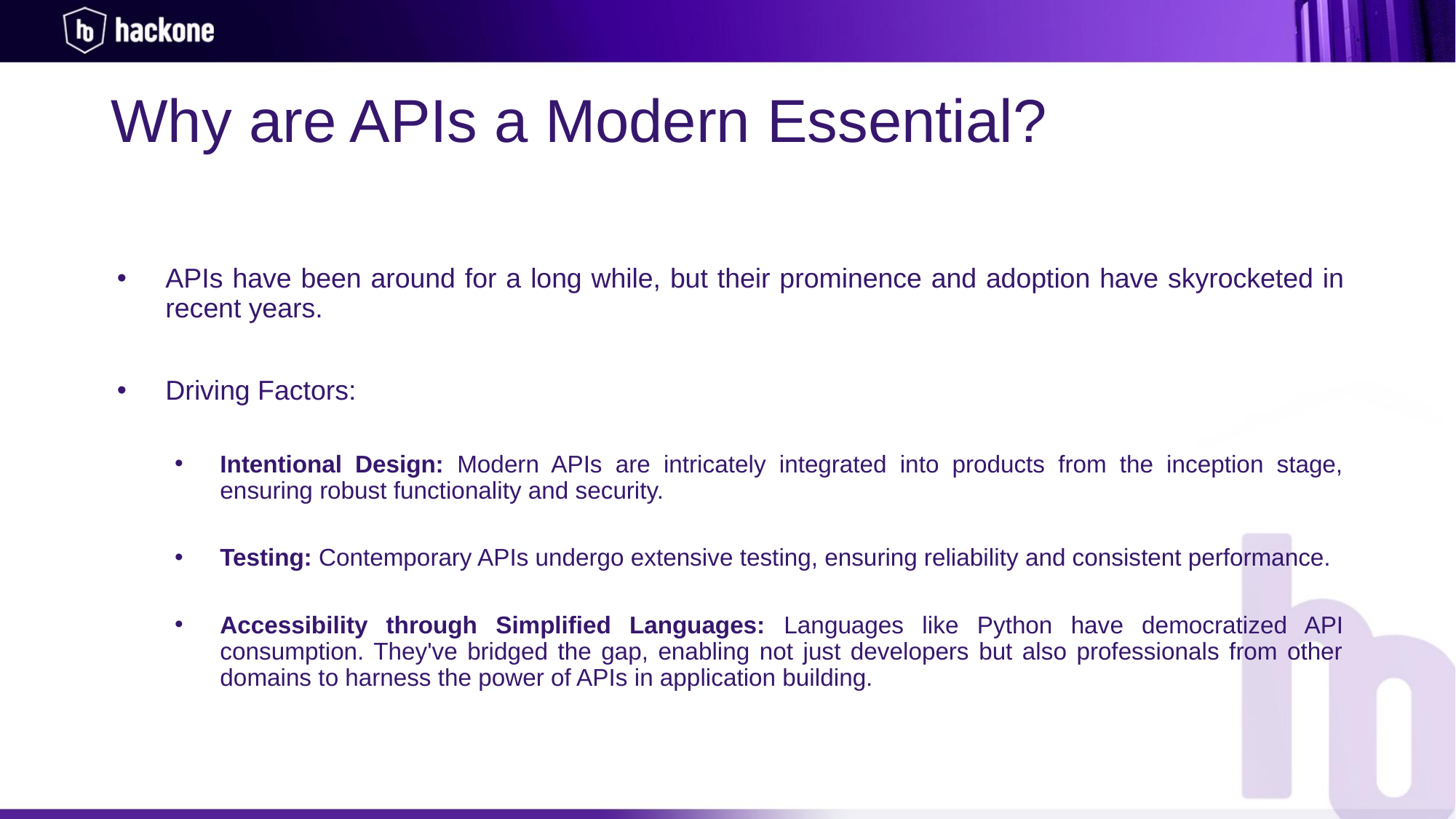

Why are APIs a Modern Essential?
APIs have been around for a long while, but their prominence and adoption have skyrocketed in recent years.

Driving Factors:

Intentional Design: Modern APIs are intricately integrated into products from the inception stage, ensuring robust functionality and security.

Testing: Contemporary APIs undergo extensive testing, ensuring reliability and consistent performance.

Accessibility through Simplified Languages: Languages like Python have democratized API consumption. They've bridged the gap, enabling not just developers but also professionals from other domains to harness the power of APIs in application building.